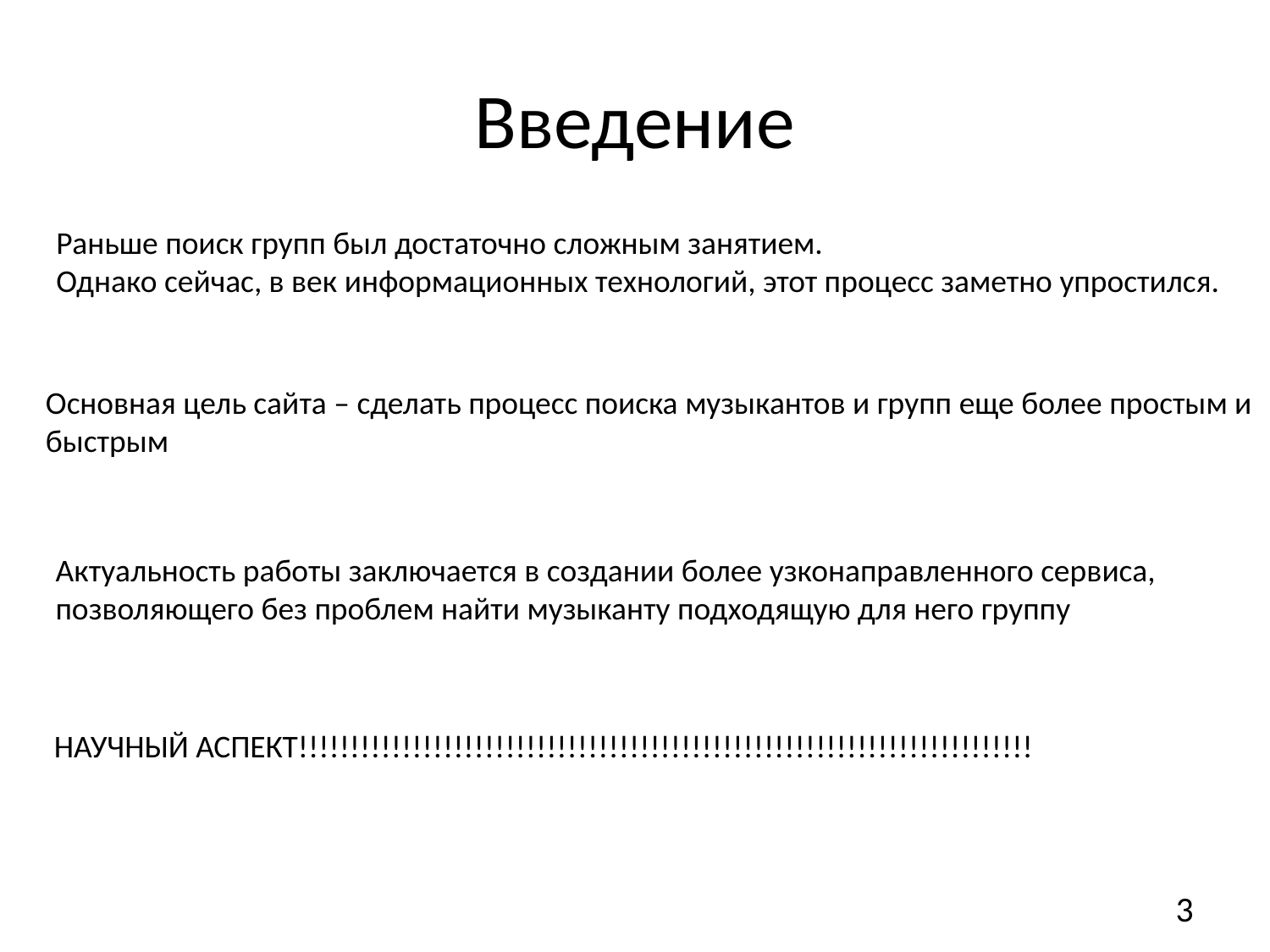

# Введение
Раньше поиск групп был достаточно сложным занятием.
Однако сейчас, в век информационных технологий, этот процесс заметно упростился.

Основная цель сайта – сделать процесс поиска музыкантов и групп еще более простым и быстрым
Актуальность работы заключается в создании более узконаправленного сервиса,
позволяющего без проблем найти музыканту подходящую для него группу
НАУЧНЫЙ АСПЕКТ!!!!!!!!!!!!!!!!!!!!!!!!!!!!!!!!!!!!!!!!!!!!!!!!!!!!!!!!!!!!!!!!!!!!!!!
3